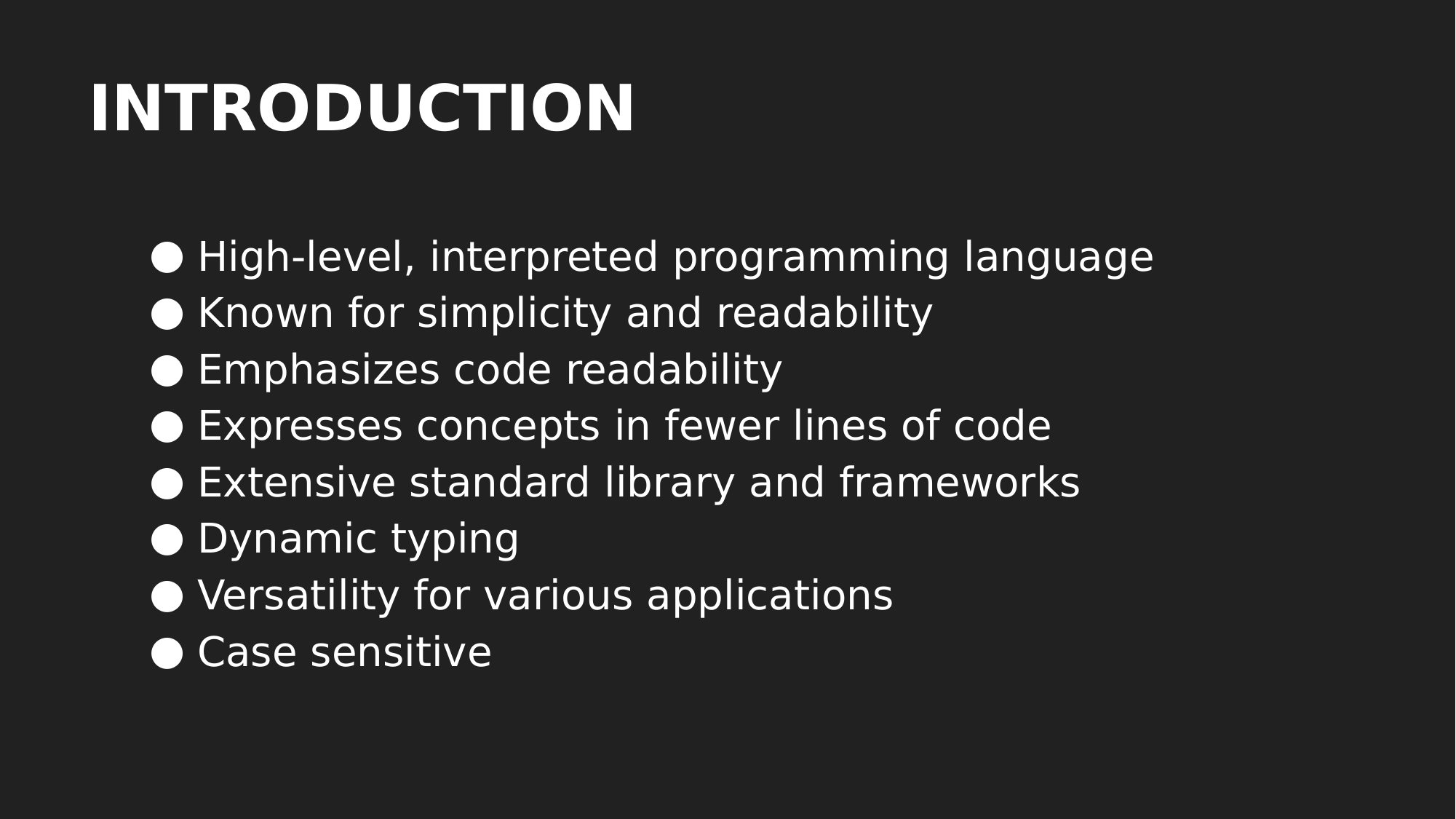

# INTRODUCTION
High-level, interpreted programming language
Known for simplicity and readability
Emphasizes code readability
Expresses concepts in fewer lines of code
Extensive standard library and frameworks
Dynamic typing
Versatility for various applications
Case sensitive